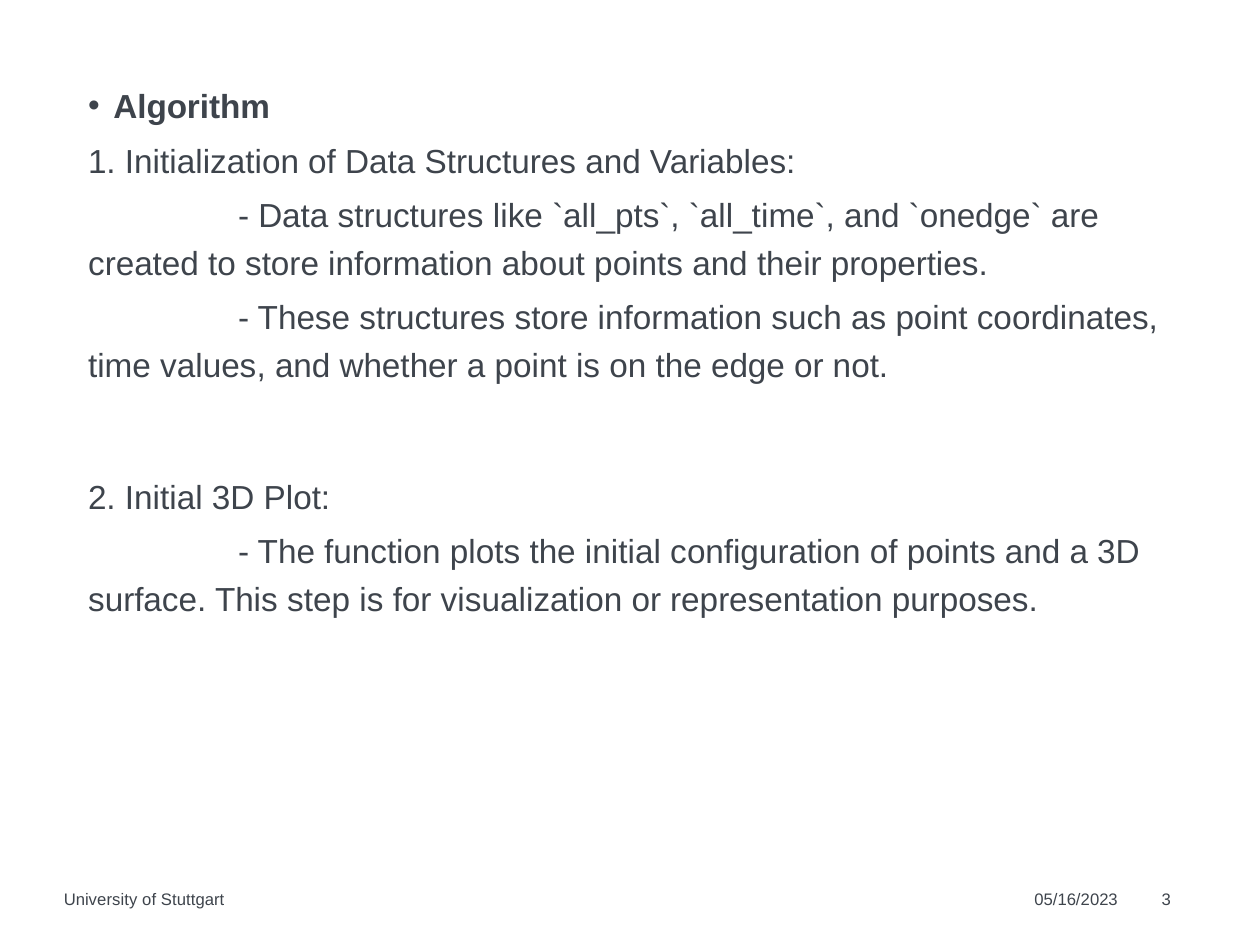

Algorithm
1. Initialization of Data Structures and Variables:
	- Data structures like `all_pts`, `all_time`, and `onedge` are created to store information about points and their properties.
	- These structures store information such as point coordinates, time values, and whether a point is on the edge or not.

2. Initial 3D Plot:
	- The function plots the initial configuration of points and a 3D surface. This step is for visualization or representation purposes.

University of Stuttgart
05/16/2023

3